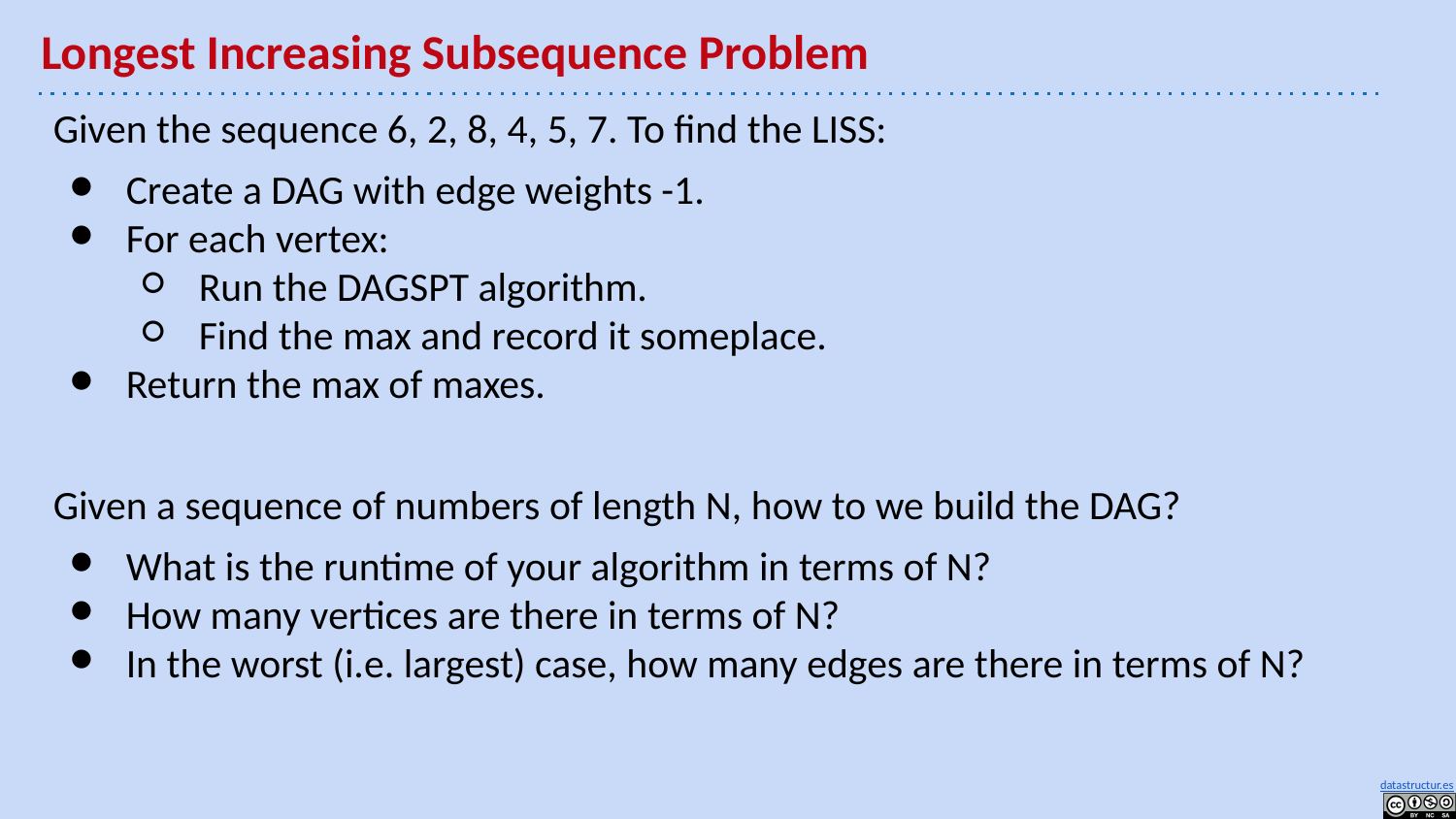

# Longest Increasing Subsequence Problem
Given the sequence 6, 2, 8, 4, 5, 7. To find the LISS:
Create a DAG with edge weights -1.
For each vertex:
Run the DAGSPT algorithm.
Find the max and record it someplace.
Return the max of maxes.

Given a sequence of numbers of length N, how to we build the DAG?
What is the runtime of your algorithm in terms of N?
How many vertices are there in terms of N?
In the worst (i.e. largest) case, how many edges are there in terms of N?